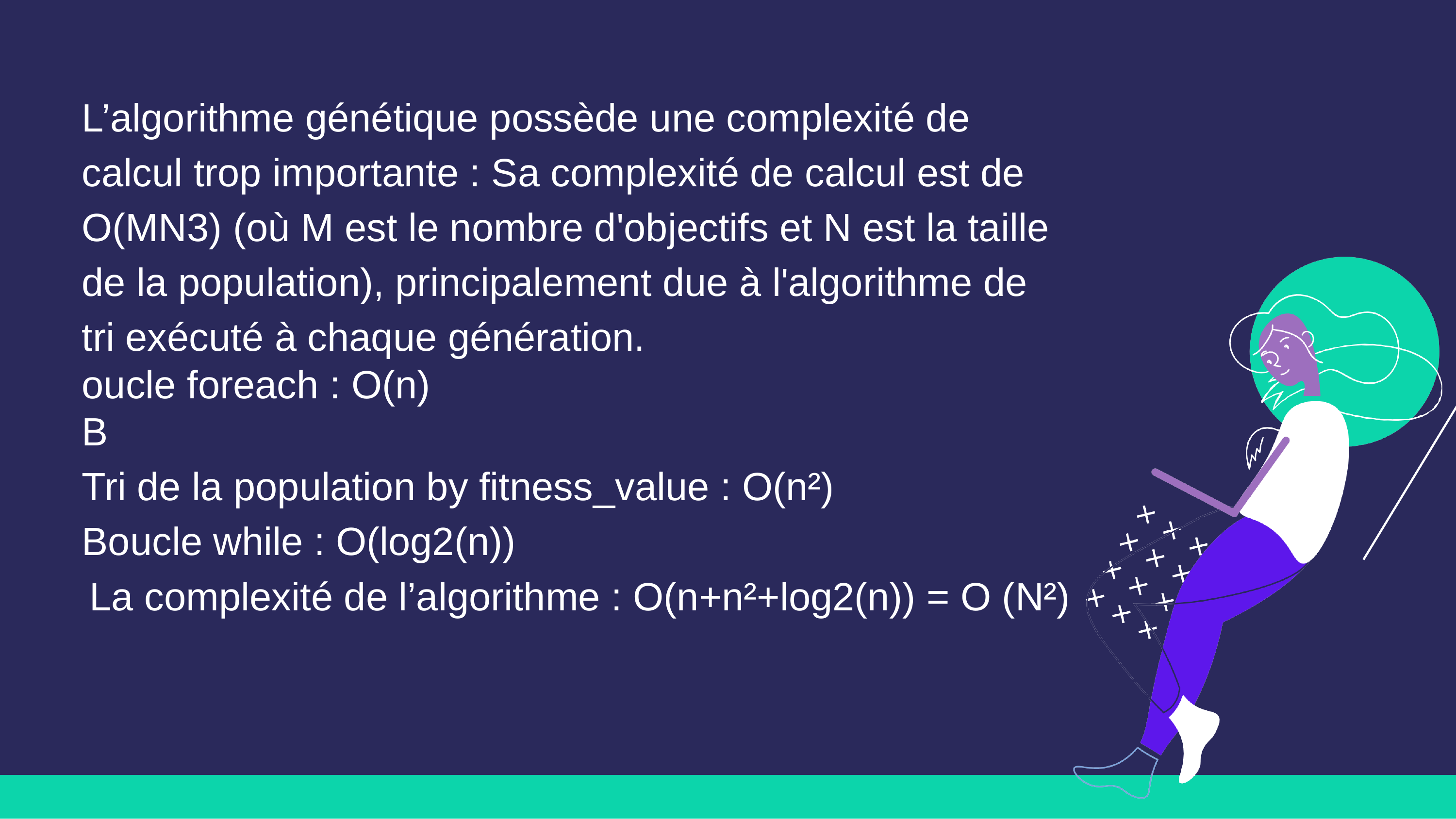

L’algorithme génétique possède une complexité de  calcul trop importante : Sa complexité de calcul est de  O(MN3) (où M est le nombre d'objectifs et N est la taille  de la population), principalement due à l'algorithme de  tri exécuté à chaque génération.
oucle foreach : O(n)
B
Tri de la population by fitness_value : O(n²)  Boucle while : O(log2(n))
La complexité de l’algorithme : O(n+n²+log2(n)) = O (N²)